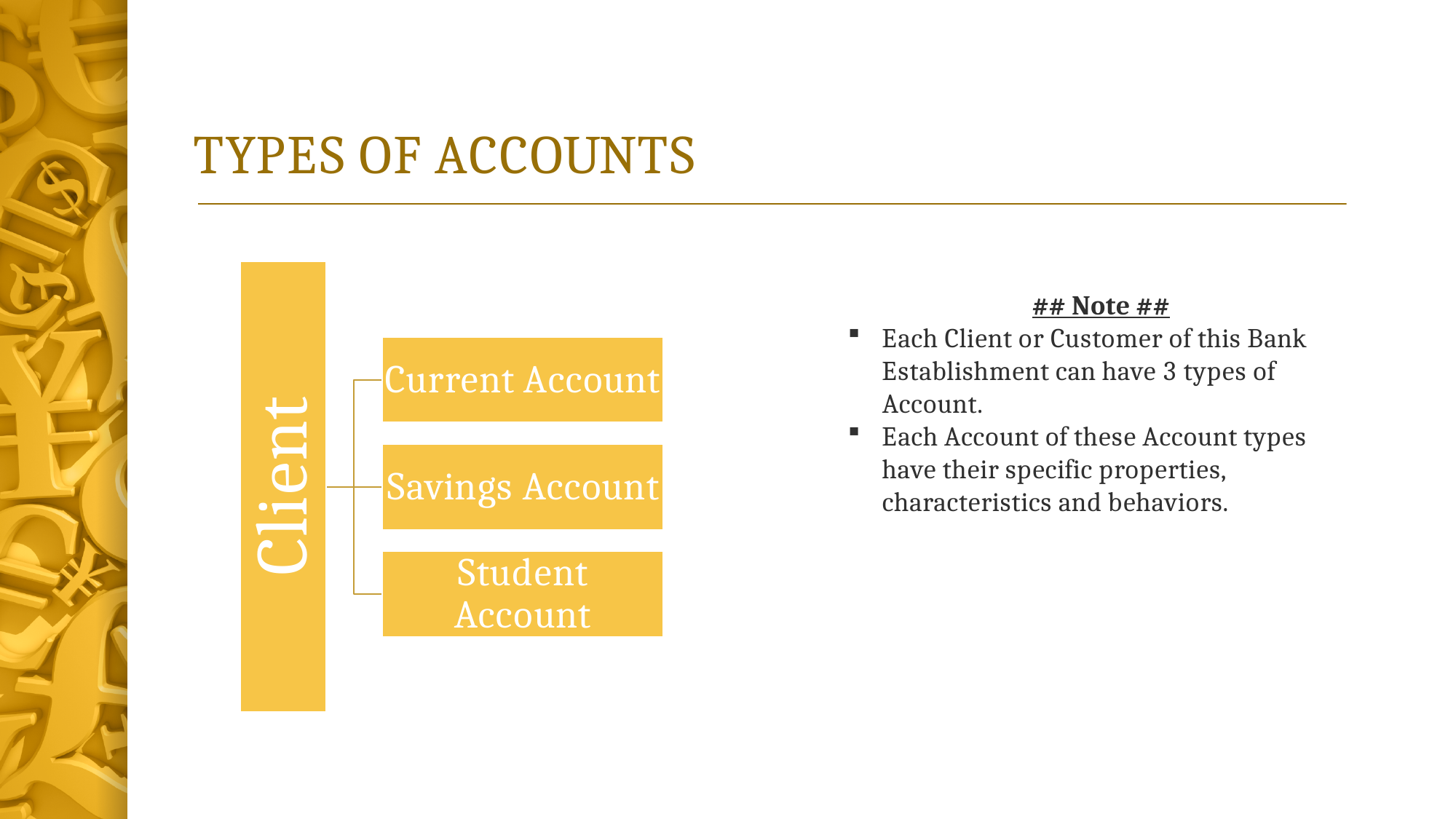

# TYPES OF ACCOUNTS

Client
Current Account
Savings Account
Student Account
## Note ##
Each Client or Customer of this Bank Establishment can have 3 types of Account.
Each Account of these Account types have their specific properties, characteristics and behaviors.